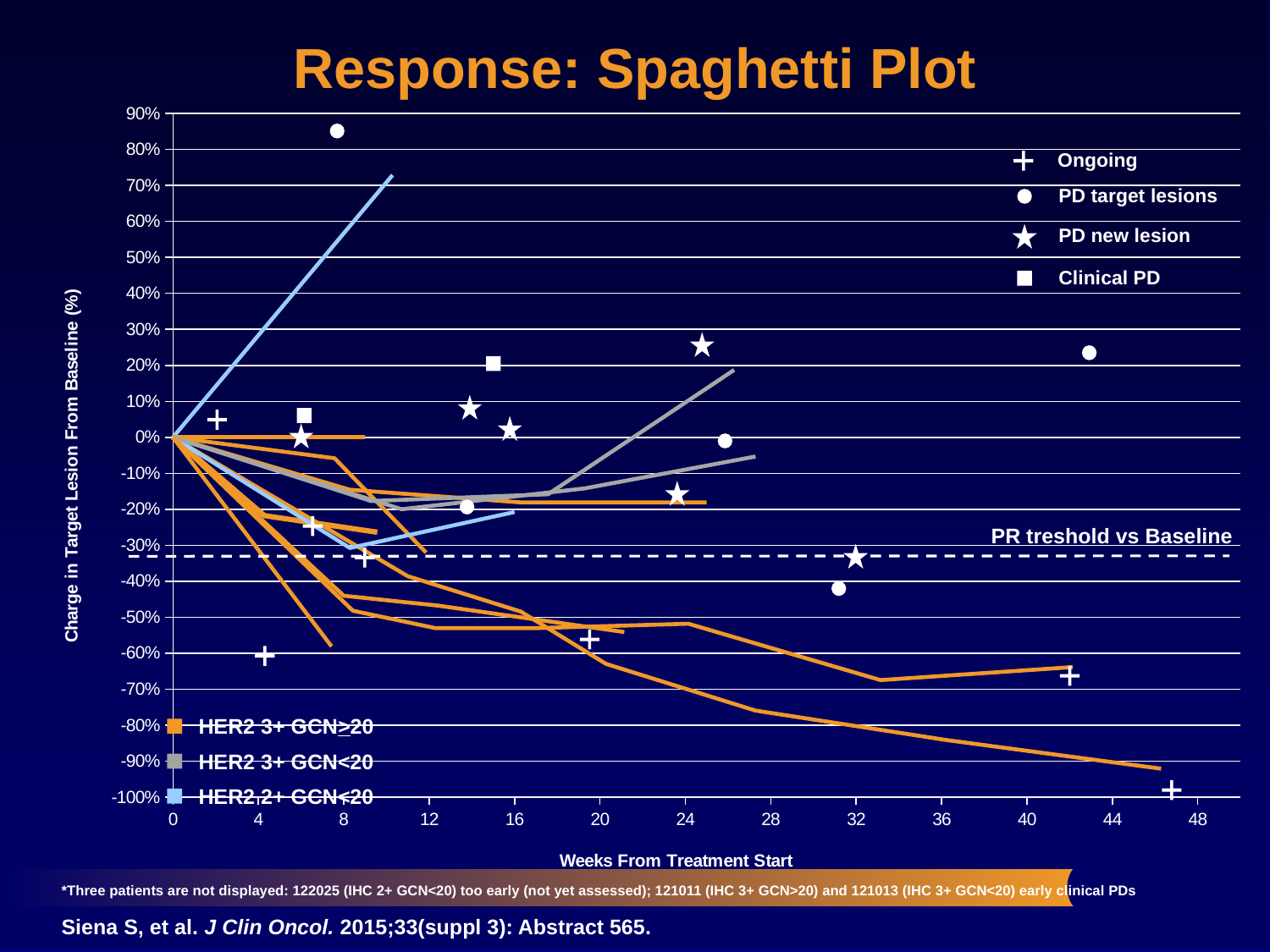

Response: Spaghetti Plot

### Chart

| Category | 121001 | 121002 | 121003 | 121004 | 121006 | 121009 | 121012 | 121016 | 122014 | 124007 | 125005 | 125017 | 121018 | 121019 | 122020 | 121015 | 121023 | 122024 | 122022 | 124021 |
|---|---|---|---|---|---|---|---|---|---|---|---|---|---|---|---|---|---|---|---|---|
Ongoing

PD target lesions

PD new lesion

Clinical PD

PR treshold vs Baseline

HER2 3+ GCN>20

HER2 3+ GCN<20

HER2 2+ GCN<20

*Three patients are not displayed: 122025 (IHC 2+ GCN<20) too early (not yet assessed); 121011 (IHC 3+ GCN>20) and 121013 (IHC 3+ GCN<20) early clinical PDs
Siena S, et al. J Clin Oncol. 2015;33(suppl 3): Abstract 565.